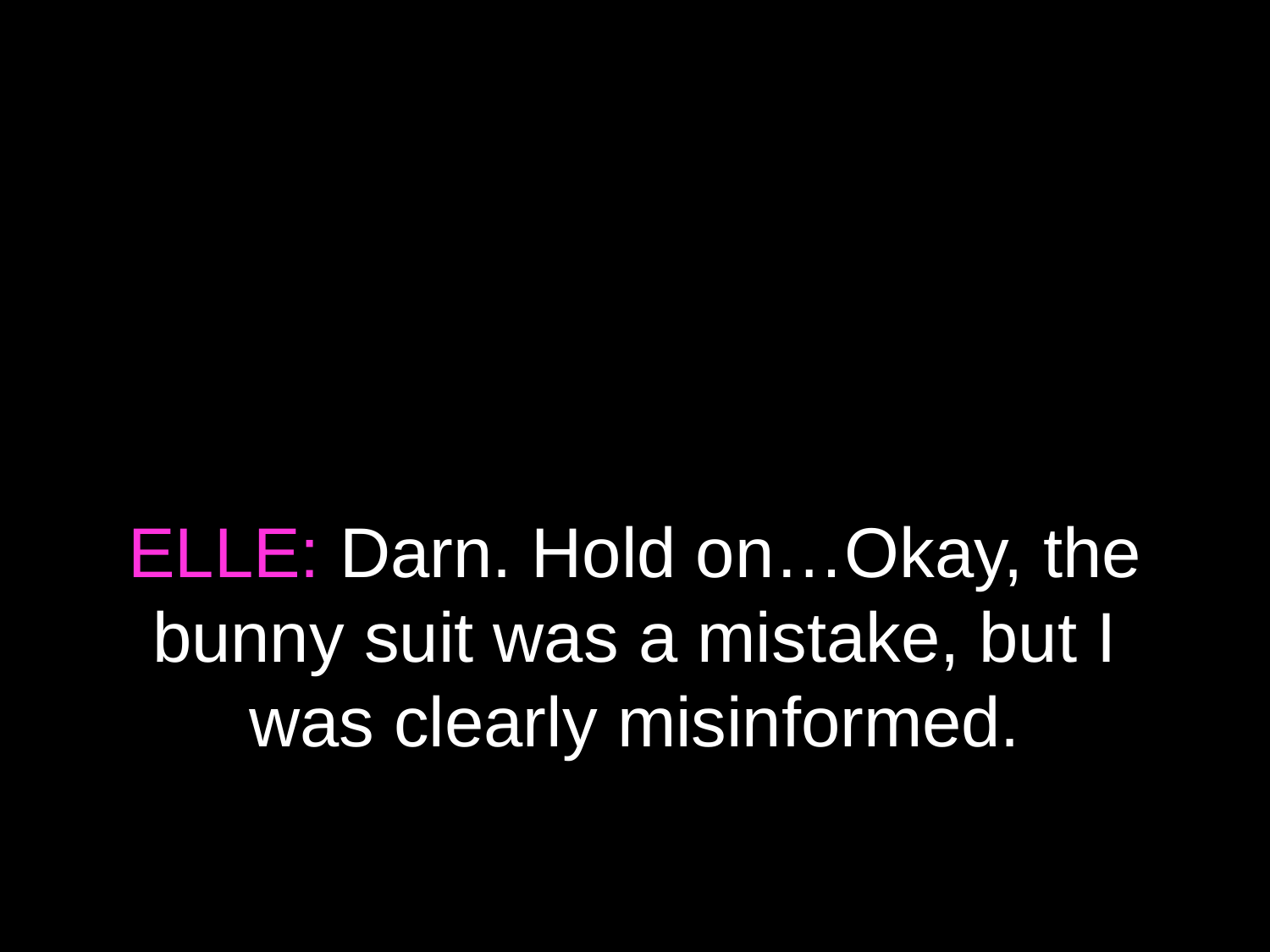

# ELLE: Darn. Hold on…Okay, the bunny suit was a mistake, but I was clearly misinformed.